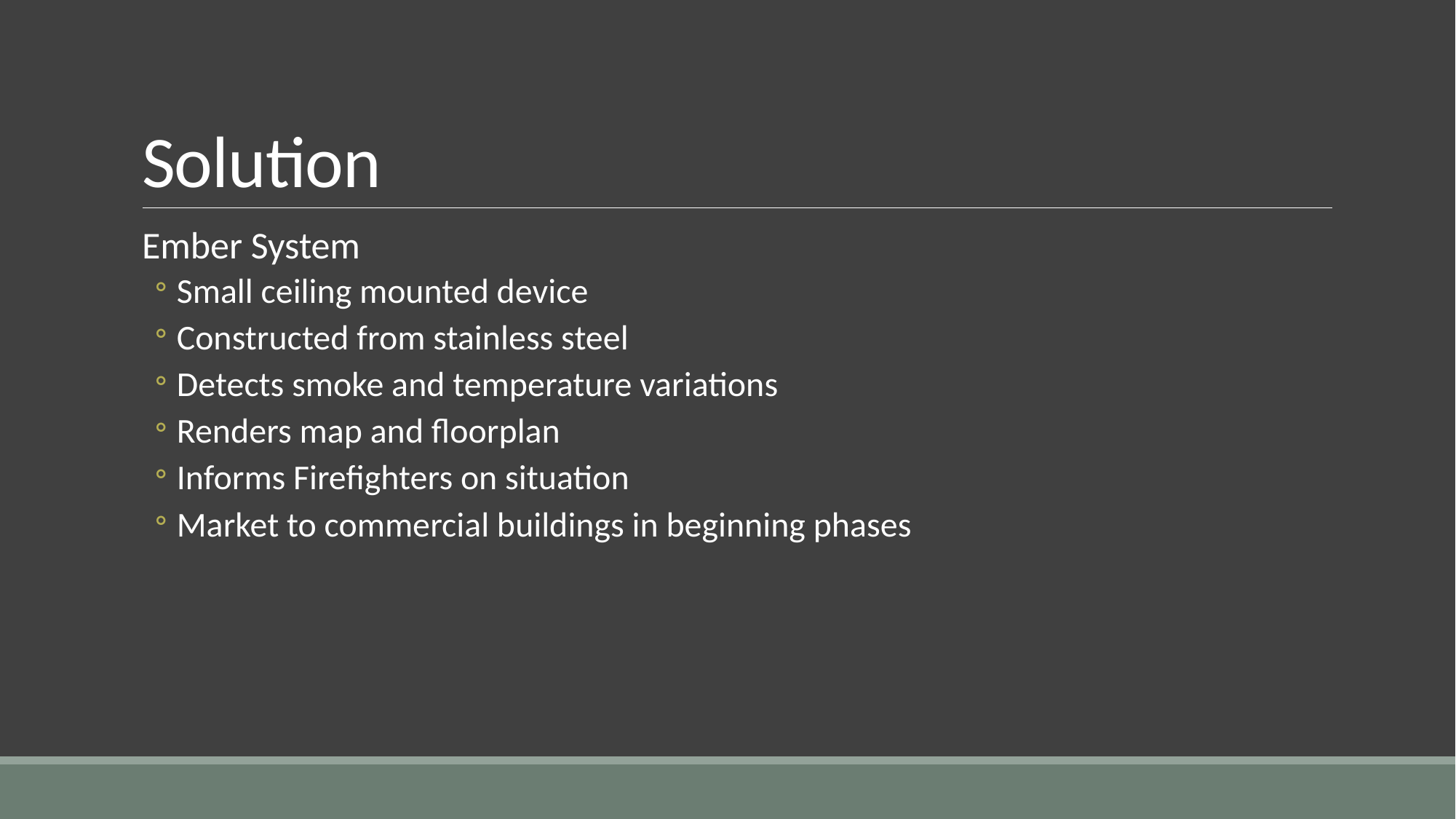

# Solution
Ember System
Small ceiling mounted device
Constructed from stainless steel
Detects smoke and temperature variations
Renders map and floorplan
Informs Firefighters on situation
Market to commercial buildings in beginning phases